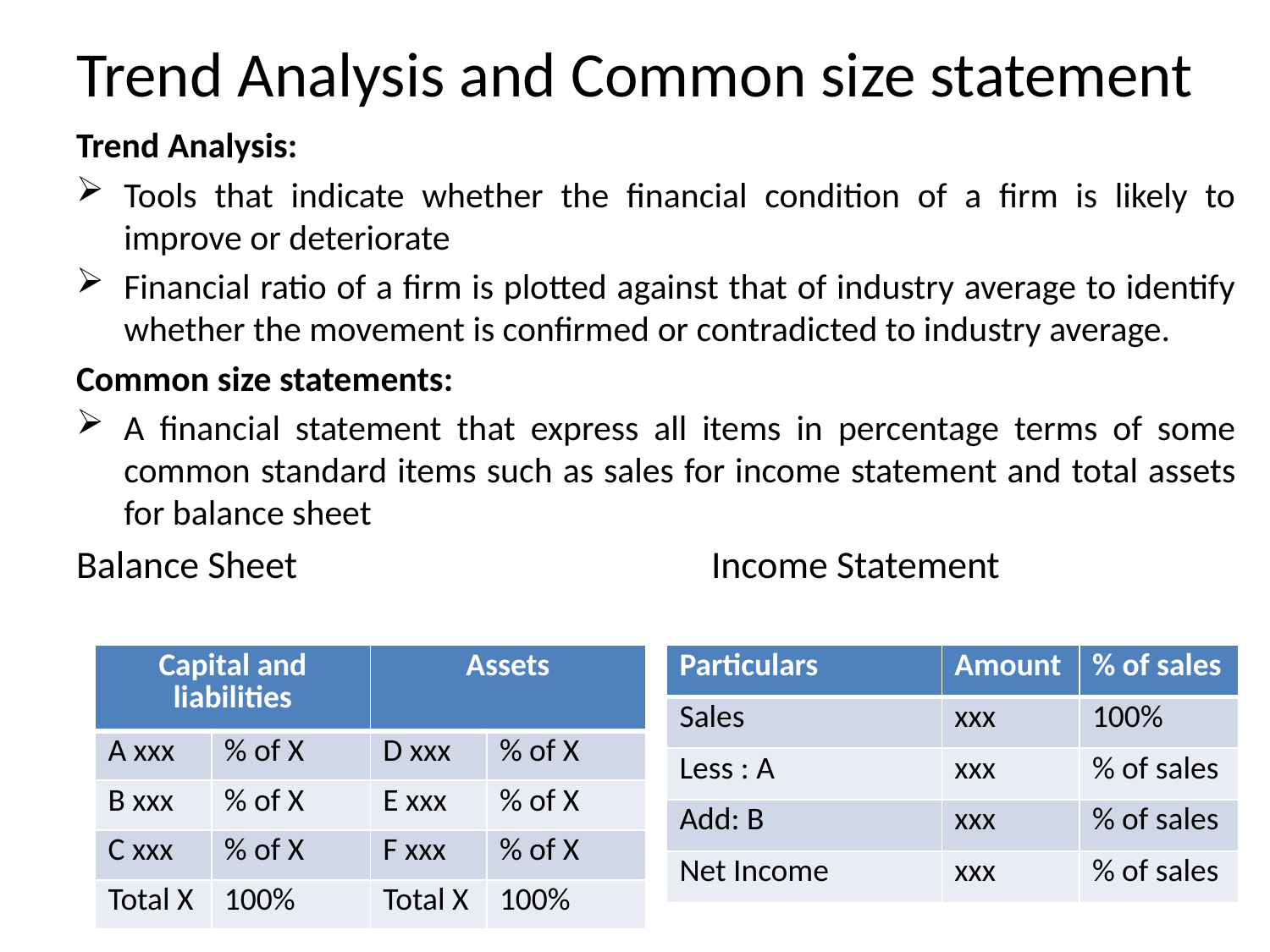

# Trend Analysis and Common size statement
Trend Analysis:
Tools that indicate whether the financial condition of a firm is likely to improve or deteriorate
Financial ratio of a firm is plotted against that of industry average to identify whether the movement is confirmed or contradicted to industry average.
Common size statements:
A financial statement that express all items in percentage terms of some common standard items such as sales for income statement and total assets for balance sheet
Balance Sheet				Income Statement

| Capital and liabilities |  | Assets |  |
| --- | --- | --- | --- |
| A xxx | % of X | D xxx | % of X |
| B xxx | % of X | E xxx | % of X |
| C xxx | % of X | F xxx | % of X |
| Total X | 100% | Total X | 100% |
| Particulars | Amount | % of sales |
| --- | --- | --- |
| Sales | xxx | 100% |
| Less : A | xxx | % of sales |
| Add: B | xxx | % of sales |
| Net Income | xxx | % of sales |